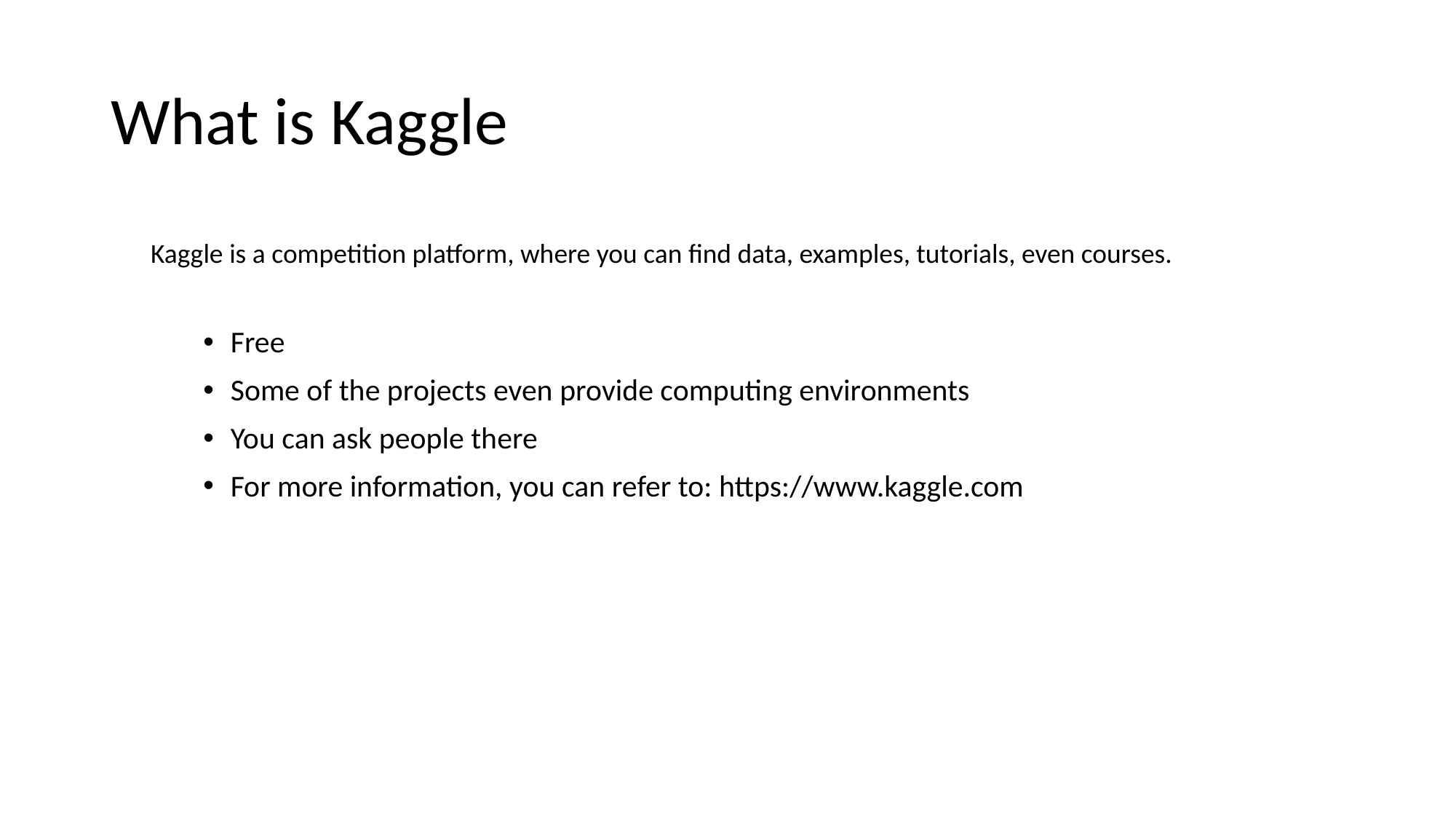

# What is Kaggle
Kaggle is a competition platform, where you can find data, examples, tutorials, even courses.
Free
Some of the projects even provide computing environments
You can ask people there
For more information, you can refer to: https://www.kaggle.com